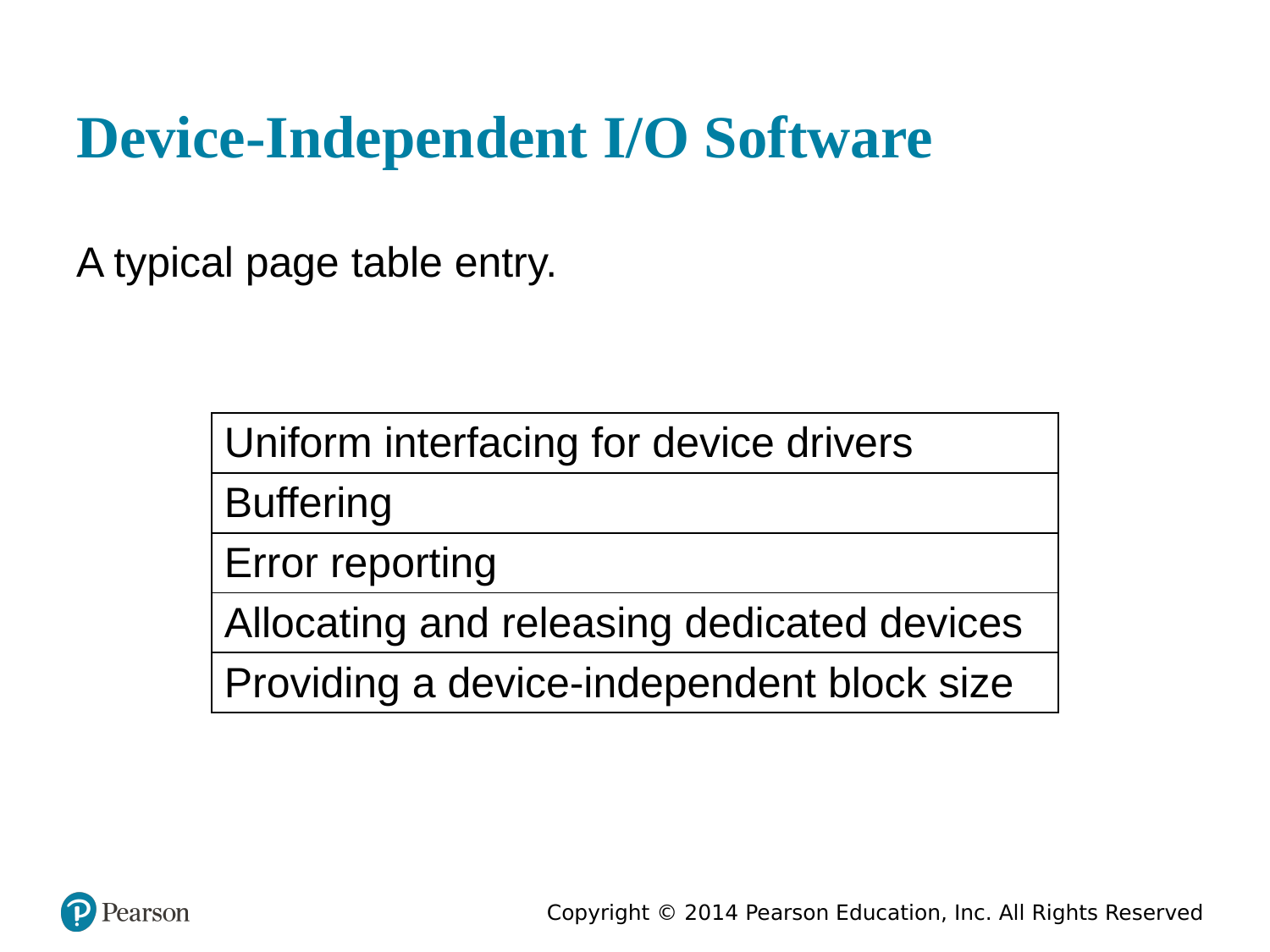

# Device-Independent I/O Software
A typical page table entry.
| Uniform interfacing for device drivers |
| --- |
| Buffering |
| Error reporting |
| Allocating and releasing dedicated devices |
| Providing a device-independent block size |